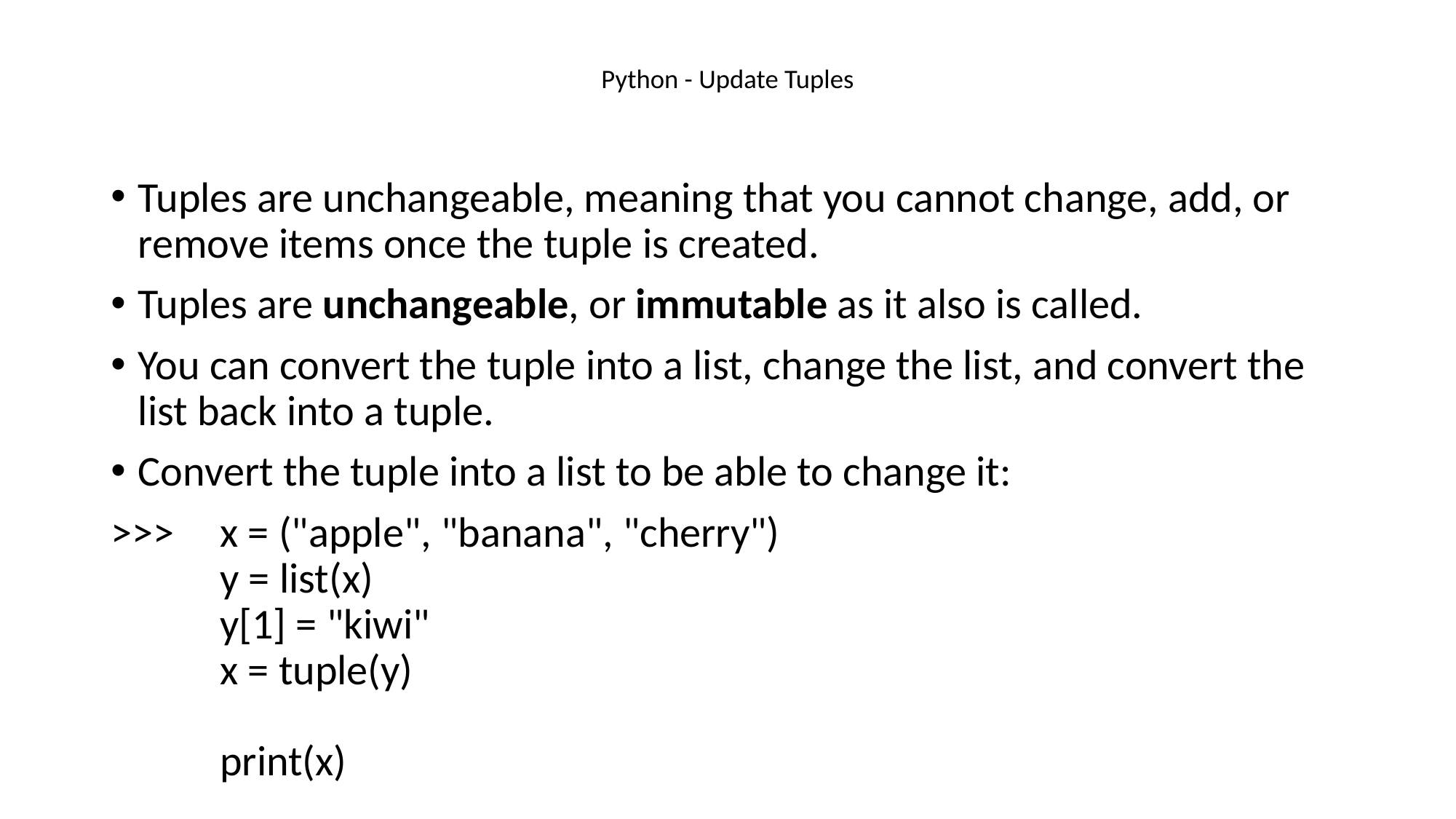

# Python - Update Tuples
Tuples are unchangeable, meaning that you cannot change, add, or remove items once the tuple is created.
Tuples are unchangeable, or immutable as it also is called.
You can convert the tuple into a list, change the list, and convert the list back into a tuple.
Convert the tuple into a list to be able to change it:
>>>	x = ("apple", "banana", "cherry")
	y = list(x)
	y[1] = "kiwi"
	x = tuple(y)
	print(x)